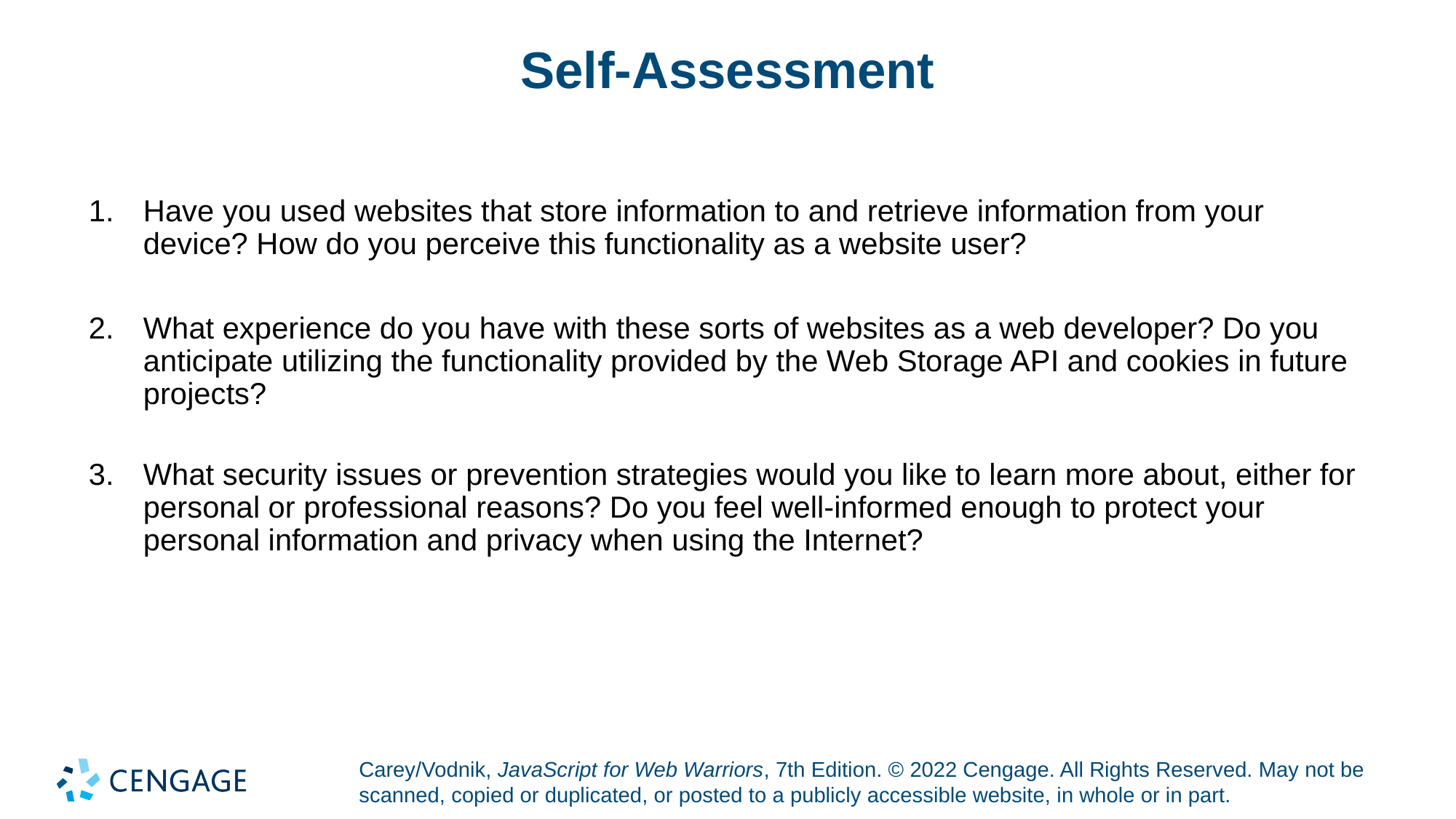

# Self-Assessment
Have you used websites that store information to and retrieve information from your device? How do you perceive this functionality as a website user?
What experience do you have with these sorts of websites as a web developer? Do you anticipate utilizing the functionality provided by the Web Storage API and cookies in future projects?
What security issues or prevention strategies would you like to learn more about, either for personal or professional reasons? Do you feel well-informed enough to protect your personal information and privacy when using the Internet?